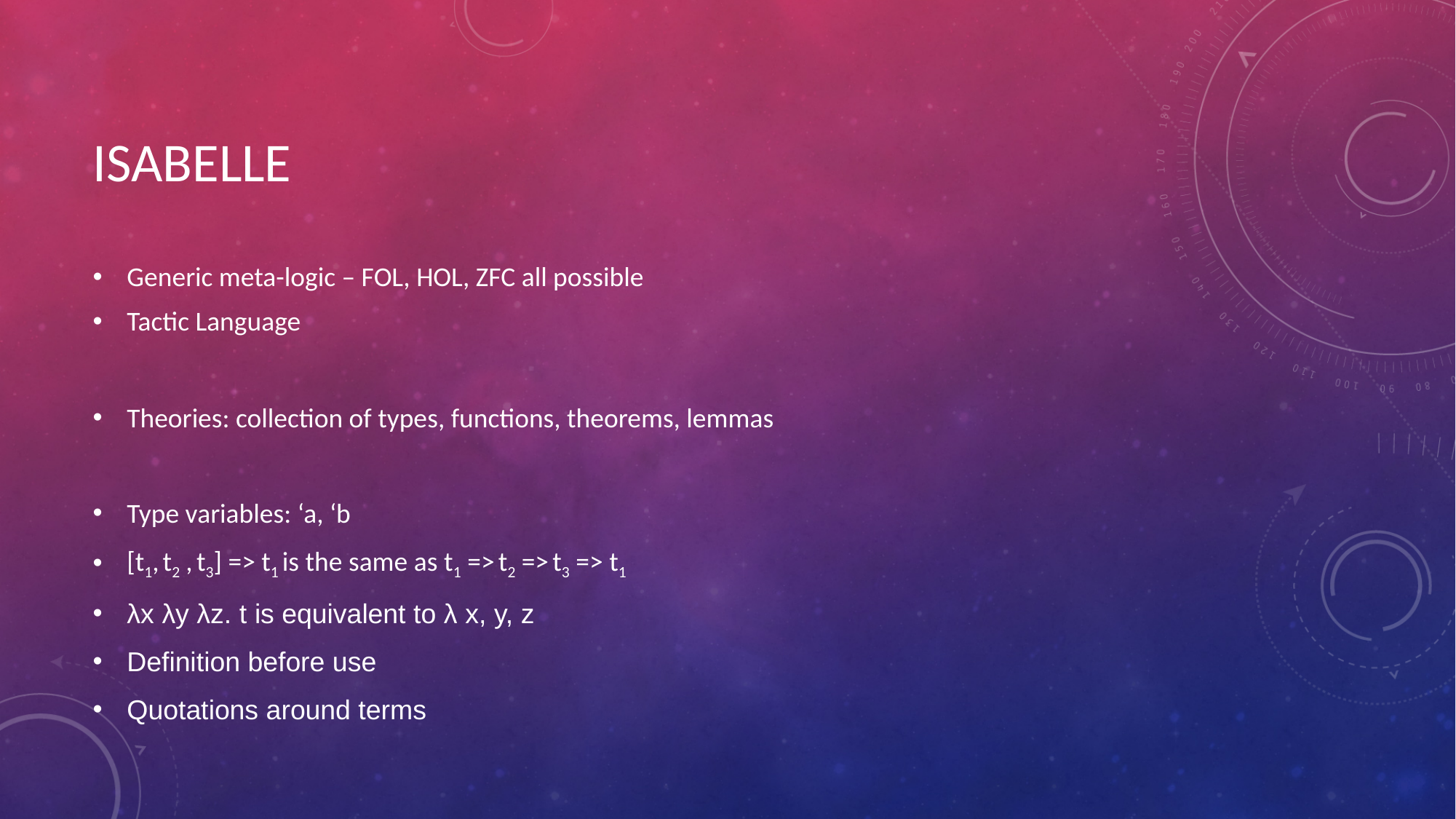

# Isabelle
Generic meta-logic – FOL, HOL, ZFC all possible
Tactic Language

Theories: collection of types, functions, theorems, lemmas

Type variables: ‘a, ‘b
[t1, t2 , t3] => t1 is the same as t1 => t2 => t3 => t1
λx λy λz. t is equivalent to λ x, y, z
Definition before use
Quotations around terms